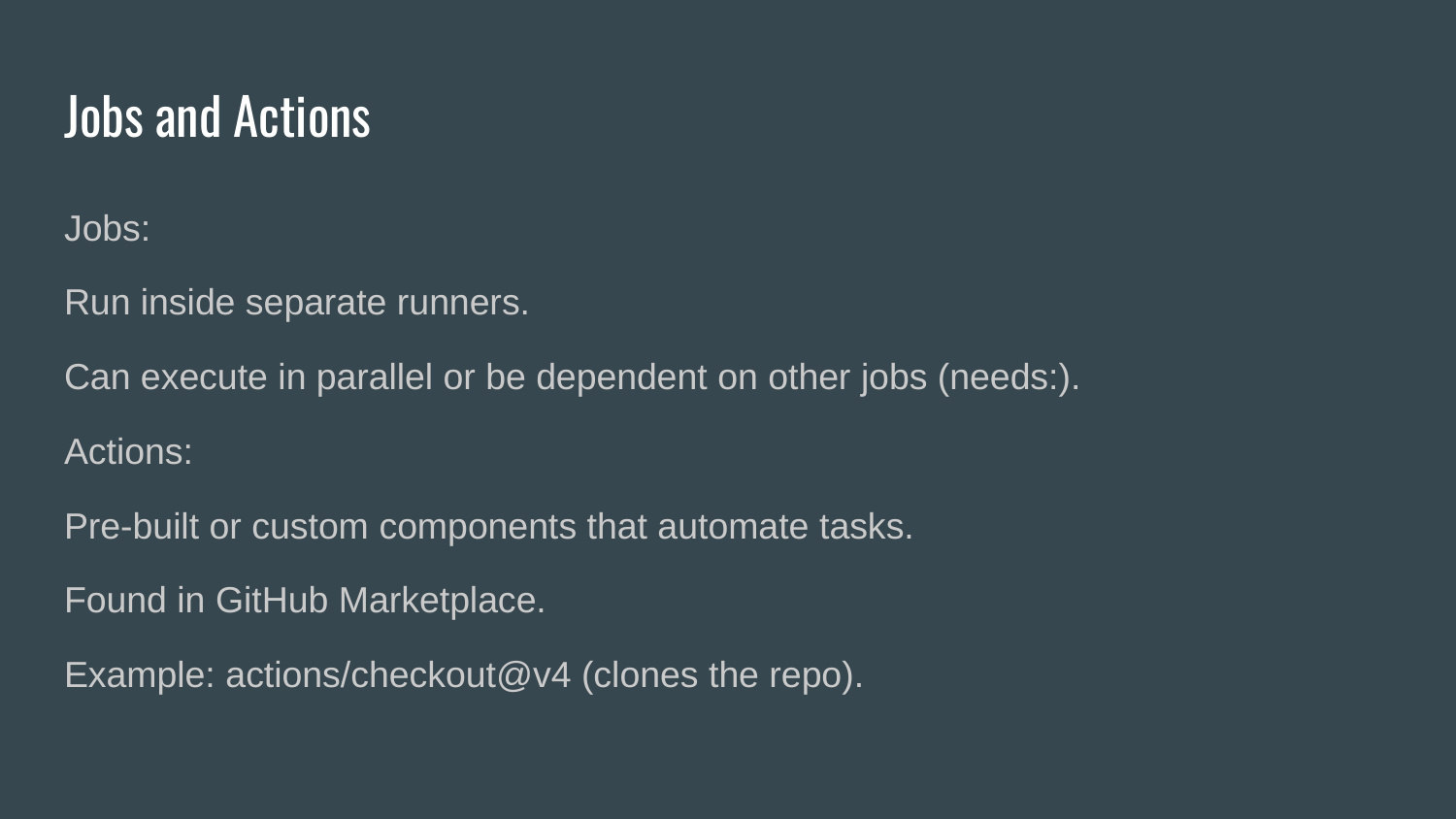

# Jobs and Actions
Jobs:
Run inside separate runners.
Can execute in parallel or be dependent on other jobs (needs:).
Actions:
Pre-built or custom components that automate tasks.
Found in GitHub Marketplace.
Example: actions/checkout@v4 (clones the repo).